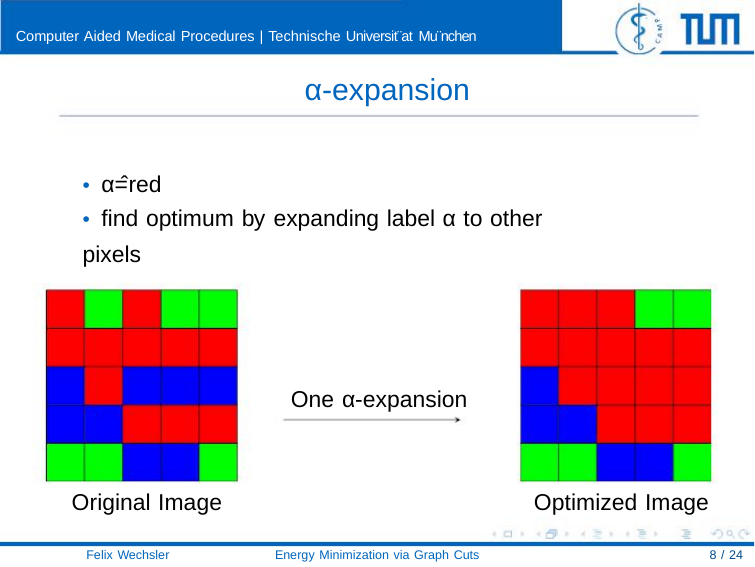

Computer Aided Medical Procedures | Technische Universit¨at Mu¨nchen
α-expansion
• α=ˆred
• ﬁnd optimum by expanding label α to other pixels
One α-expansion
Original Image
Optimized Image
Felix Wechsler
Energy Minimization via Graph Cuts
8 / 24